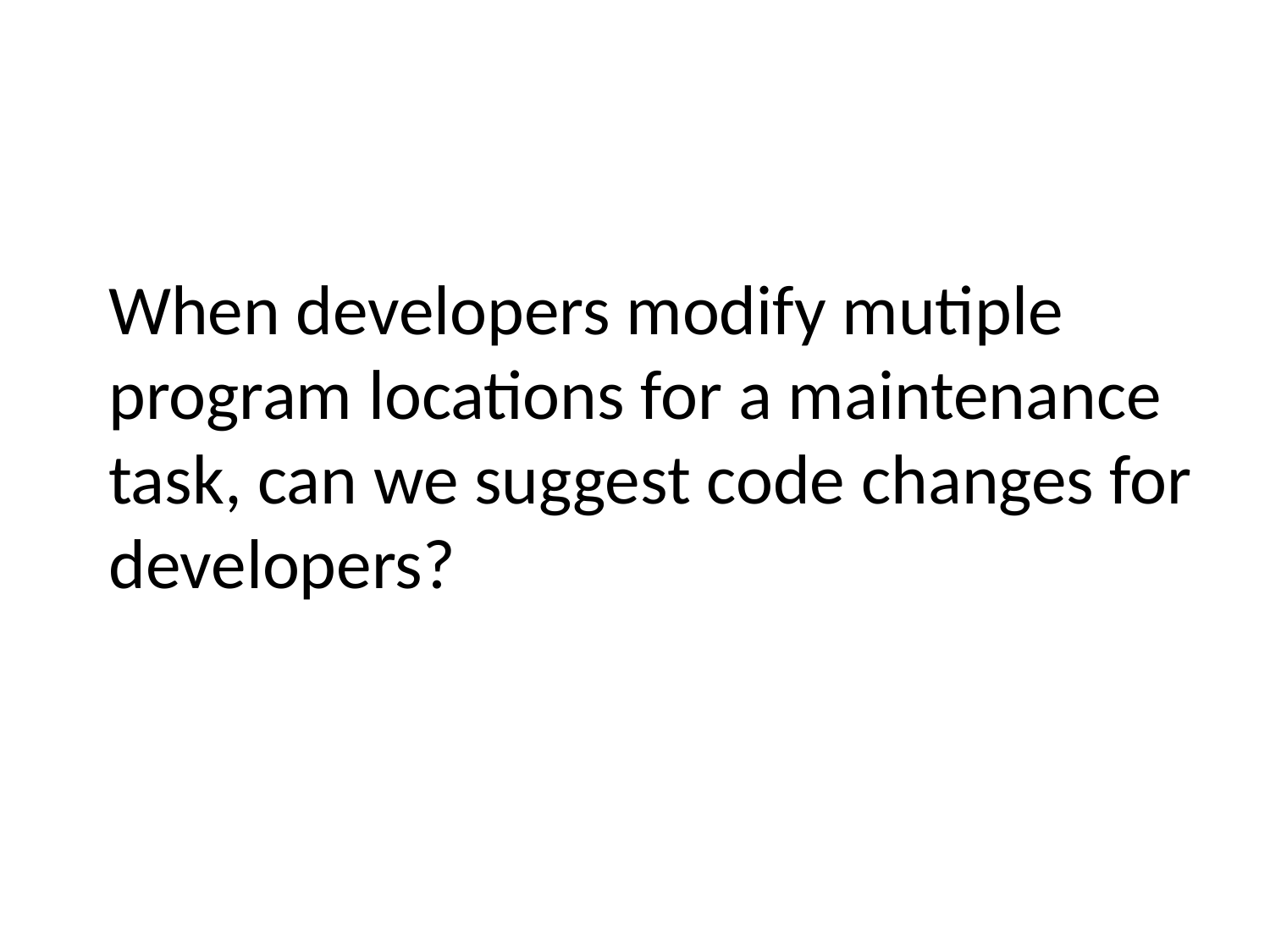

When developers modify mutiple program locations for a maintenance task, can we suggest code changes for developers?